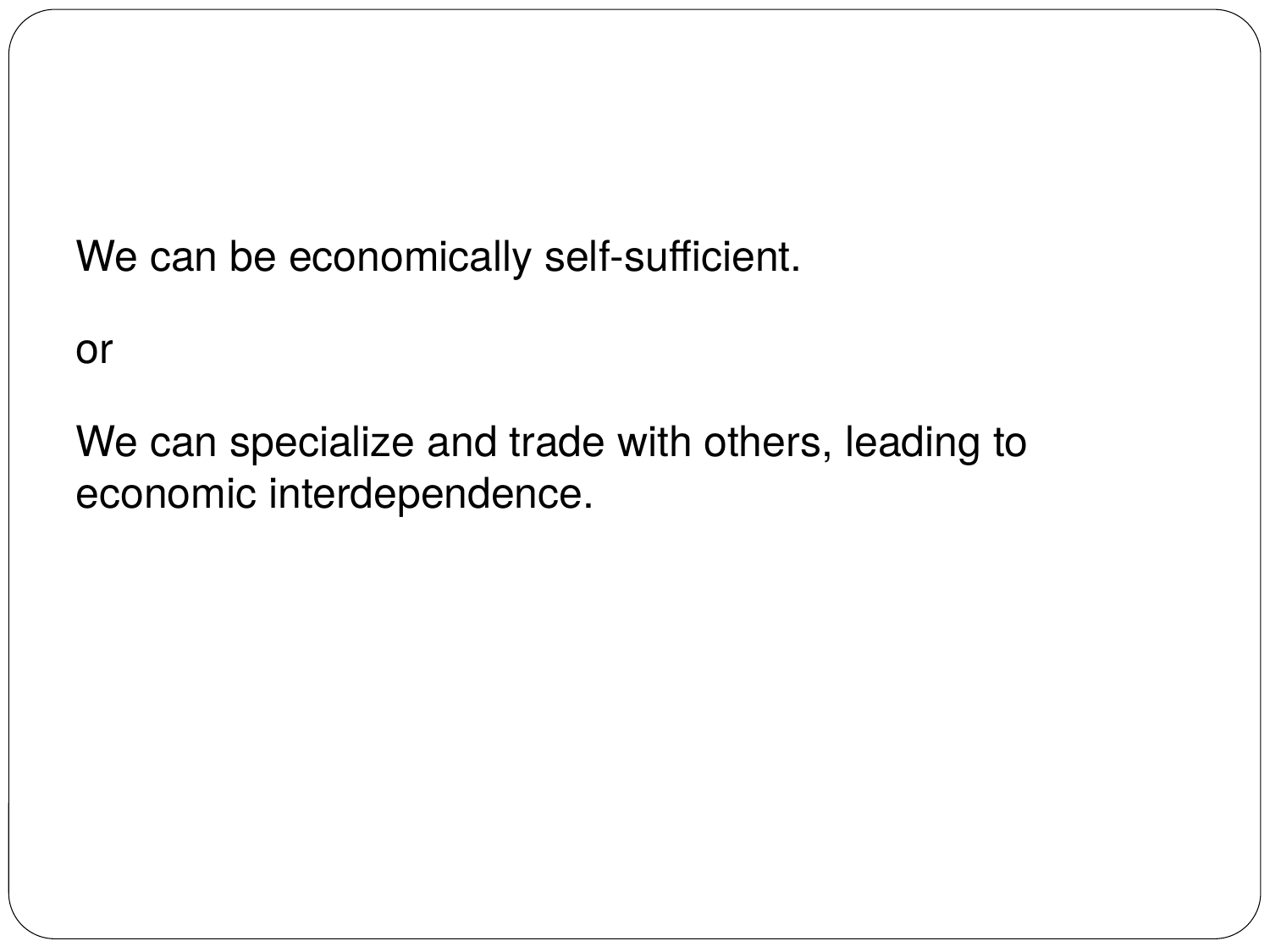

#
We can be economically self-sufficient.
or
We can specialize and trade with others, leading to economic interdependence.